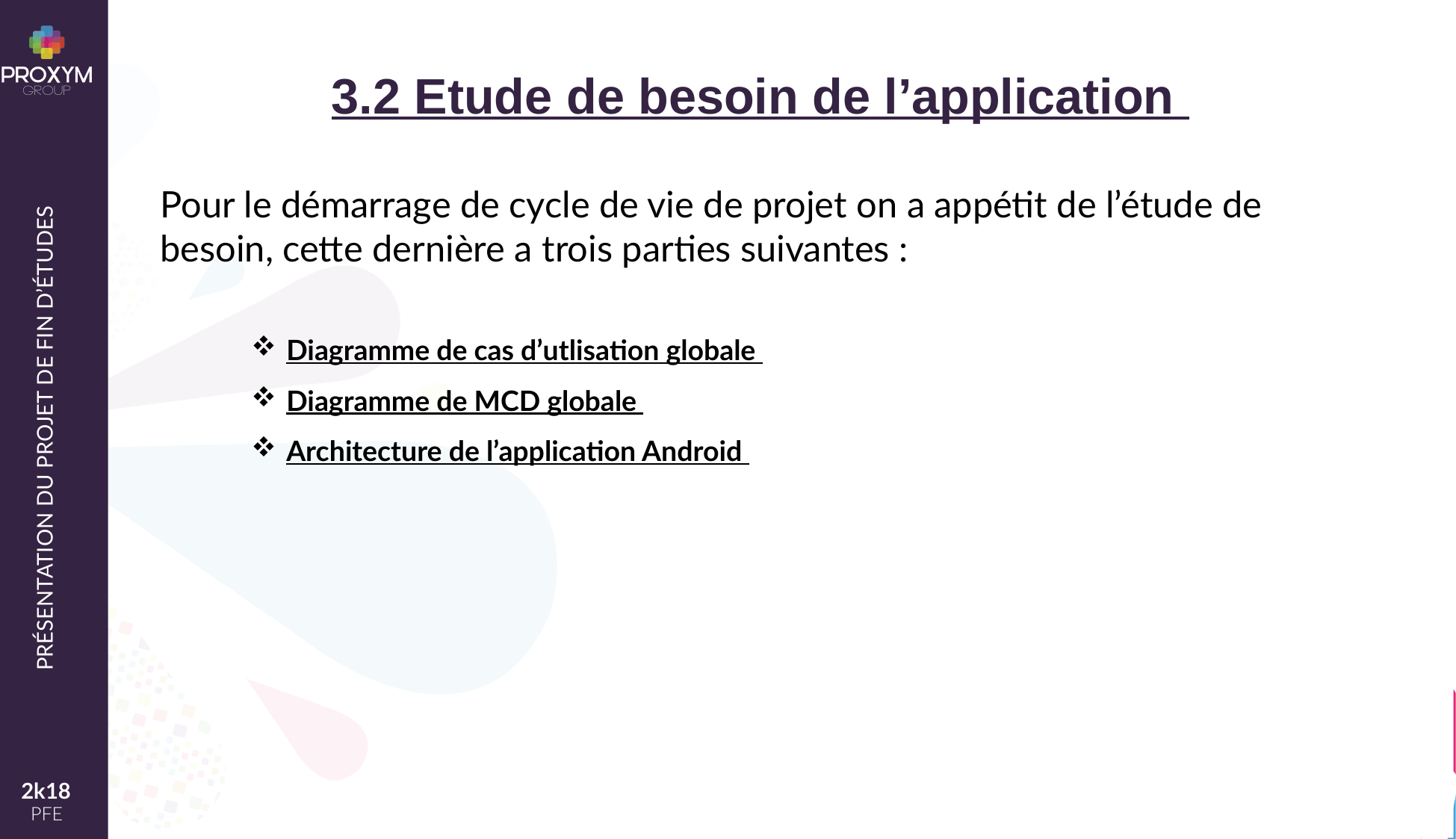

3.2 Etude de besoin de l’application
Pour le démarrage de cycle de vie de projet on a appétit de l’étude de besoin, cette dernière a trois parties suivantes :
Diagramme de cas d’utlisation globale
Diagramme de MCD globale
Architecture de l’application Android